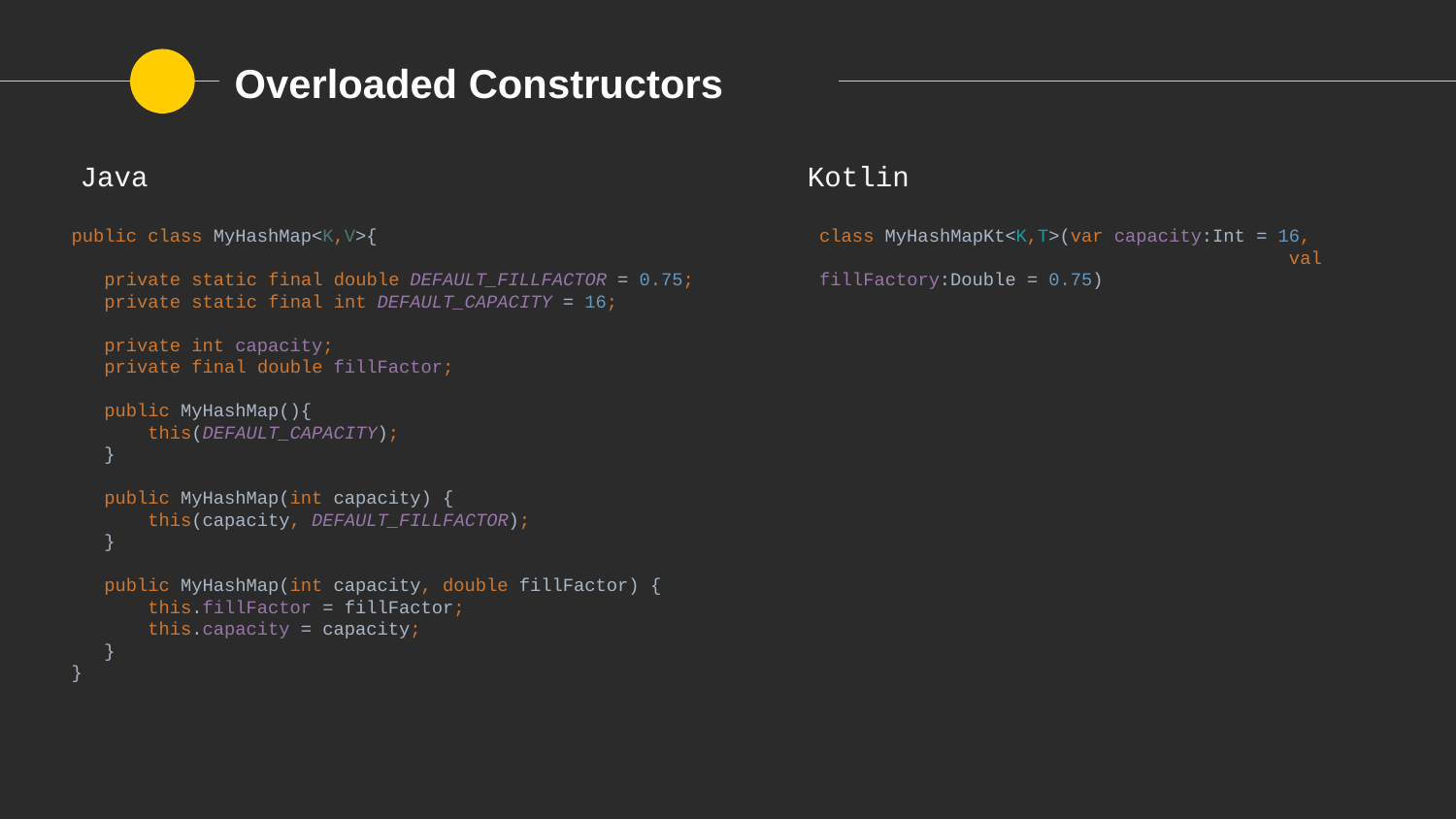

# Overloaded Constructors
public class MyHashMap<K,V>{

   private static final double DEFAULT_FILLFACTOR = 0.75;
   private static final int DEFAULT_CAPACITY = 16;

   private int capacity;
   private final double fillFactor;

   public MyHashMap(){
       this(DEFAULT_CAPACITY);
   }

   public MyHashMap(int capacity) {
       this(capacity, DEFAULT_FILLFACTOR);
   }

   public MyHashMap(int capacity, double fillFactor) {
       this.fillFactor = fillFactor;
       this.capacity = capacity;
   }
}

class MyHashMapKt<K,T>(var capacity:Int = 16,
			   val fillFactory:Double = 0.75)